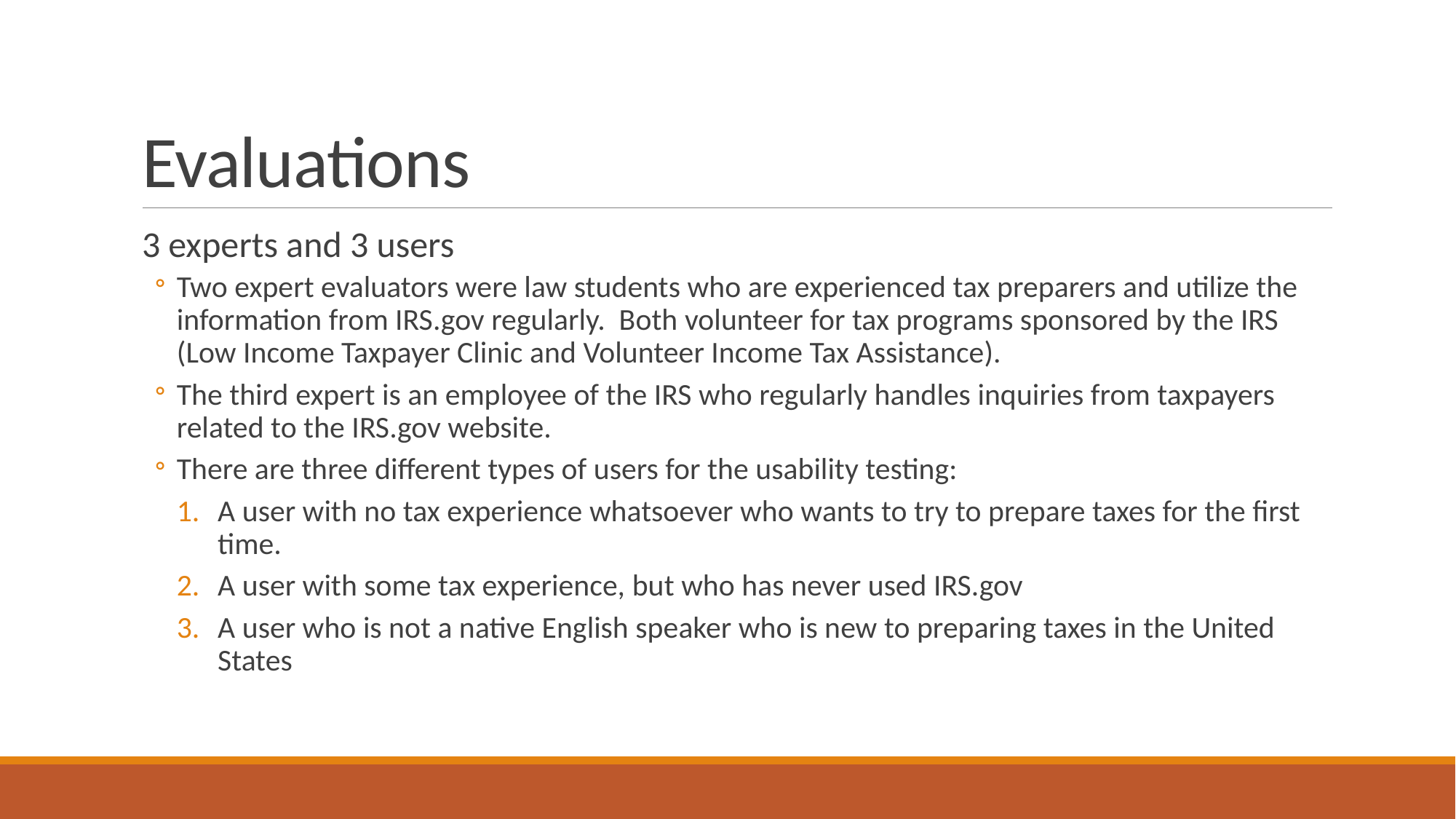

# Evaluations
3 experts and 3 users
Two expert evaluators were law students who are experienced tax preparers and utilize the information from IRS.gov regularly.  Both volunteer for tax programs sponsored by the IRS (Low Income Taxpayer Clinic and Volunteer Income Tax Assistance).
The third expert is an employee of the IRS who regularly handles inquiries from taxpayers related to the IRS.gov website.
There are three different types of users for the usability testing:
A user with no tax experience whatsoever who wants to try to prepare taxes for the first time.
A user with some tax experience, but who has never used IRS.gov
A user who is not a native English speaker who is new to preparing taxes in the United States